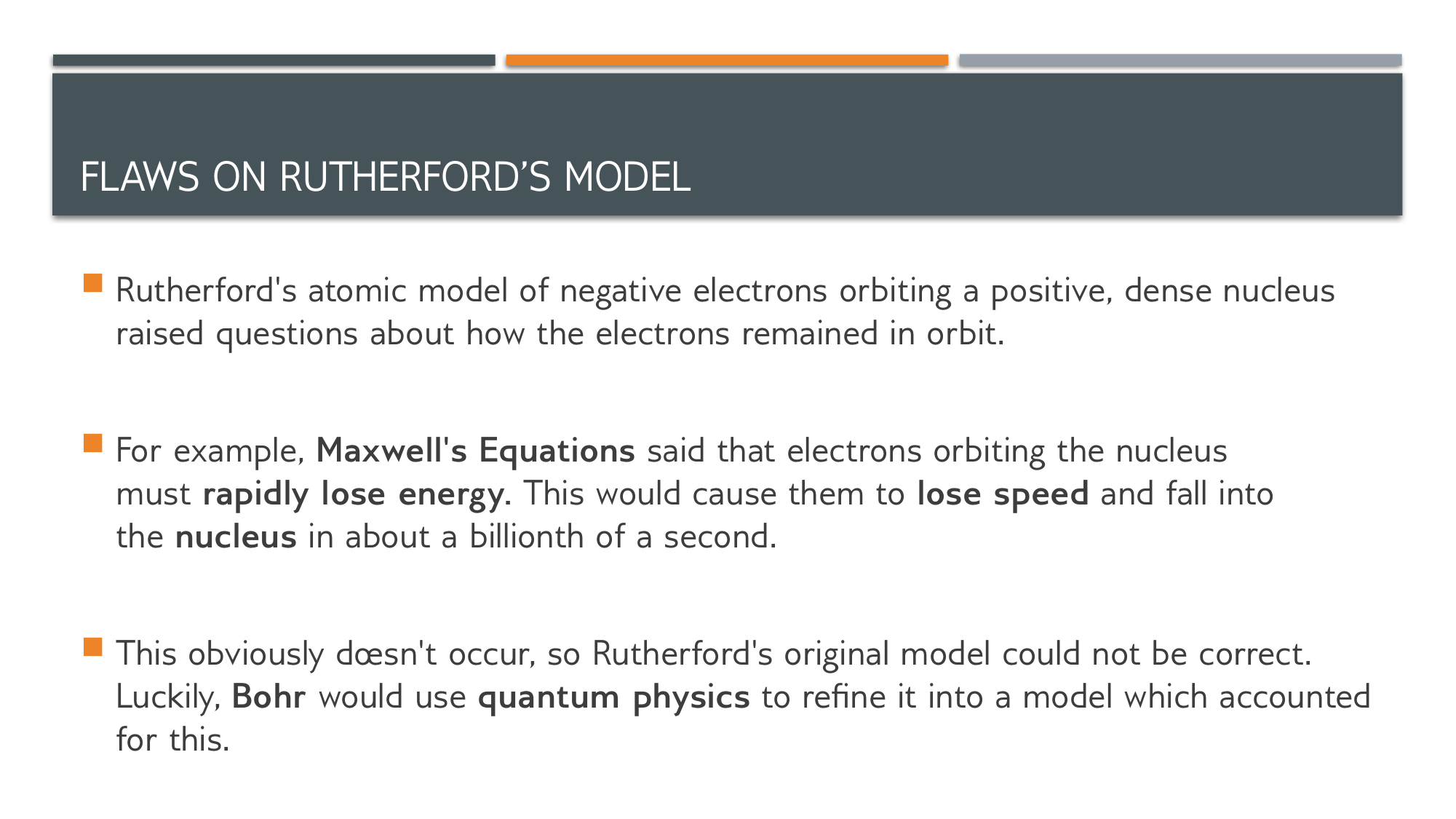

# Flaws on Rutherford’s model
Rutherford's atomic model of negative electrons orbiting a positive, dense nucleus raised questions about how the electrons remained in orbit.

For example, Maxwell's Equations said that electrons orbiting the nucleus must rapidly lose energy. This would cause them to lose speed and fall into the nucleus in about a billionth of a second.

This obviously doesn't occur, so Rutherford's original model could not be correct. Luckily, Bohr would use quantum physics to refine it into a model which accounted for this.